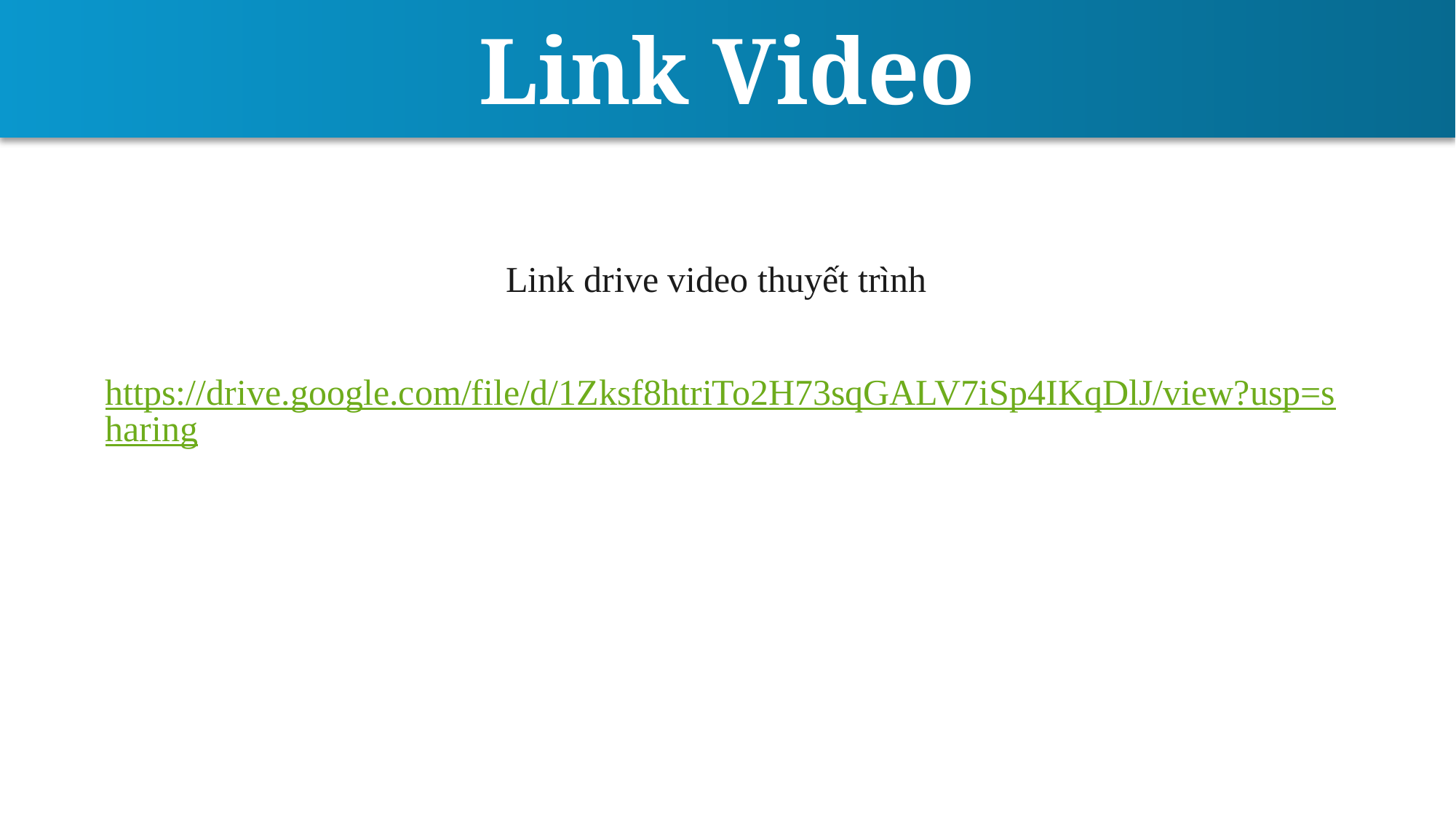

Link Video
Link drive video thuyết trình
https://drive.google.com/file/d/1Zksf8htriTo2H73sqGALV7iSp4IKqDlJ/view?usp=sharing